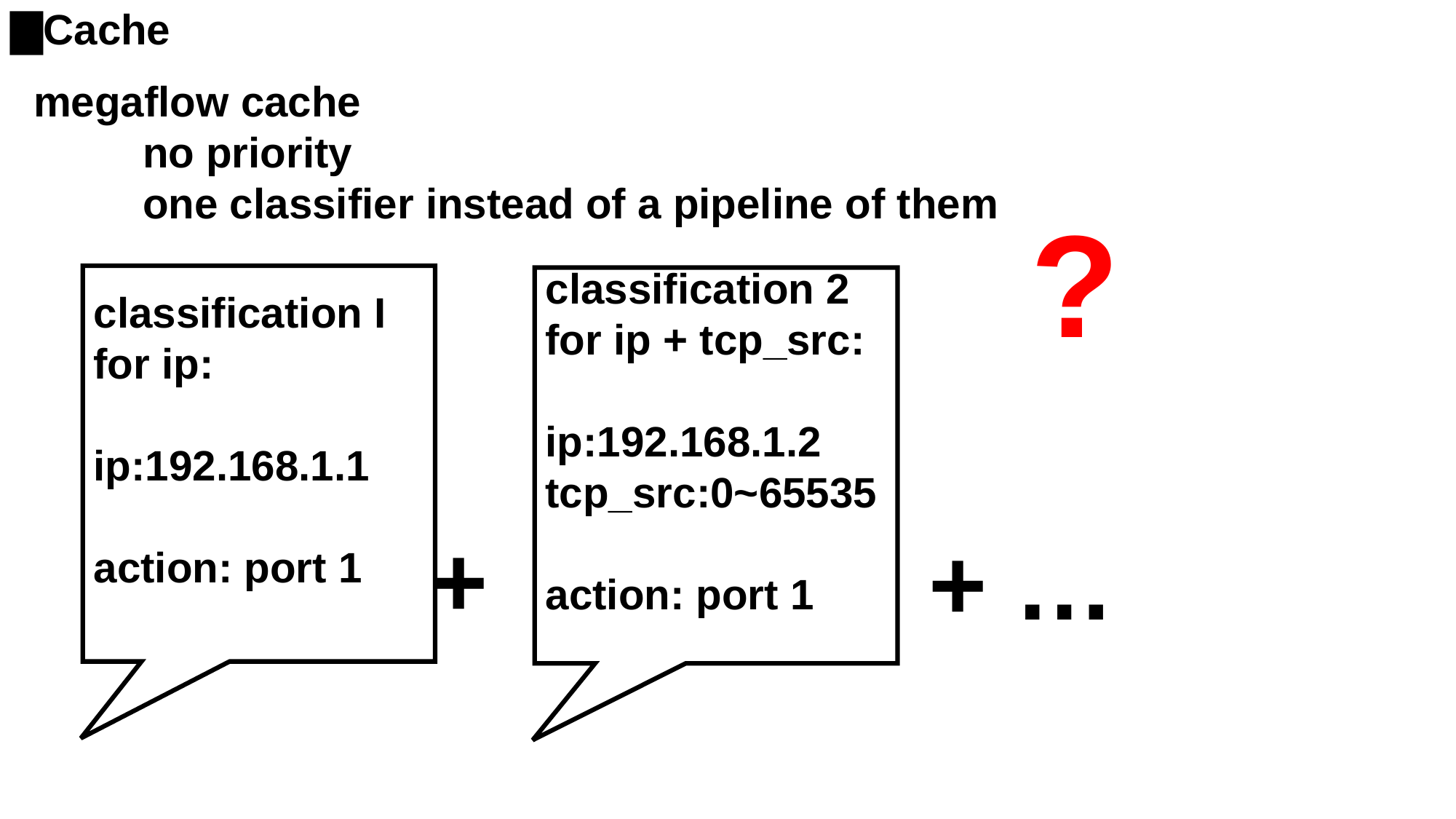

▇Cache

megaflow cache
	no priority
	one classifier instead of a pipeline of them
?
classification I for ip:

ip:192.168.1.1

action: port 1

classification 2 for ip + tcp_src:

ip:192.168.1.2
tcp_src:0~65535

action: port 1

+
+ …